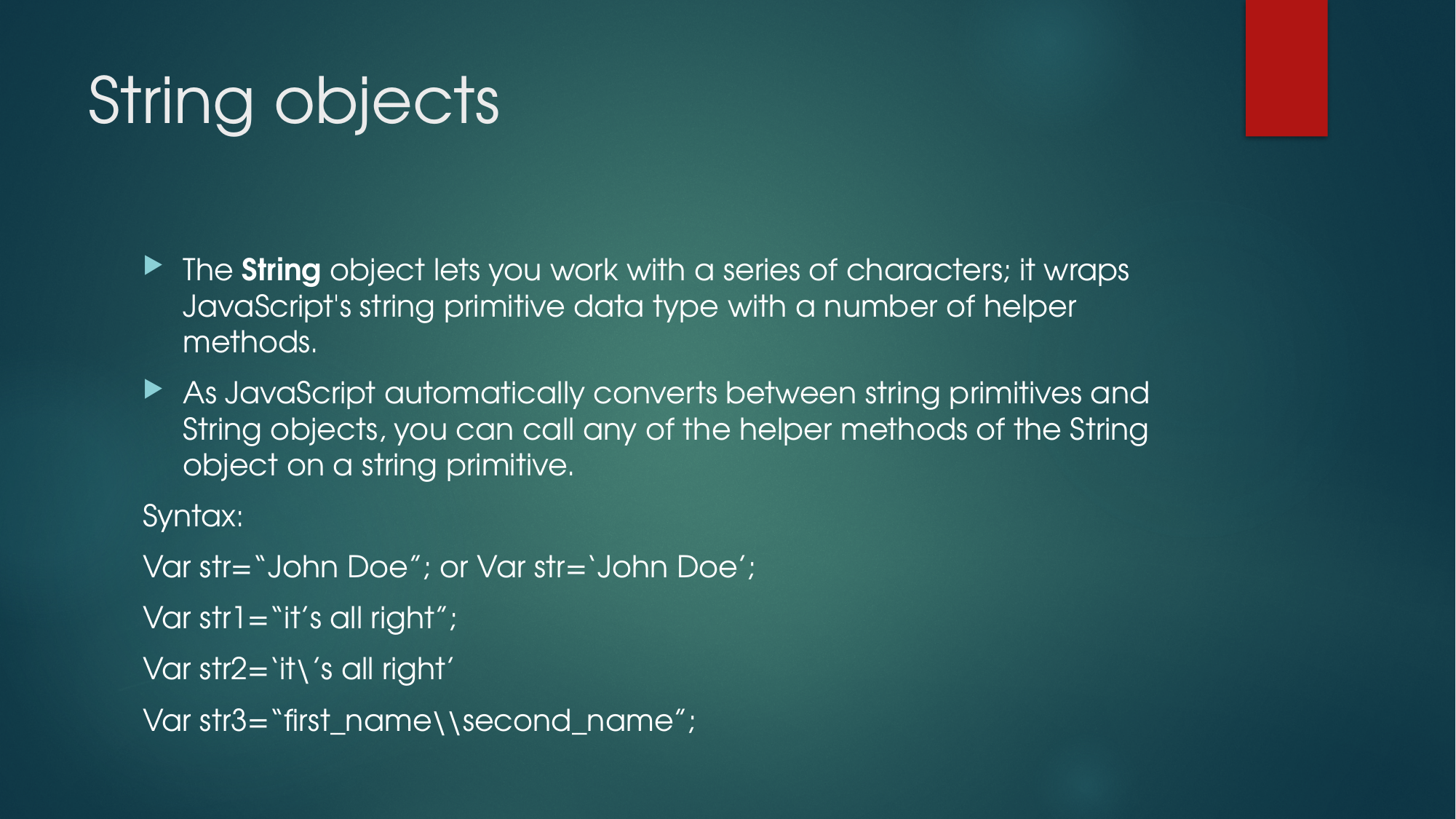

# String objects
The String object lets you work with a series of characters; it wraps JavaScript's string primitive data type with a number of helper methods.
As JavaScript automatically converts between string primitives and String objects, you can call any of the helper methods of the String object on a string primitive.
Syntax:
Var str=“John Doe”; or Var str=‘John Doe’;
Var str1=“it’s all right”;
Var str2=‘it\’s all right’
Var str3=“first_name\\second_name”;